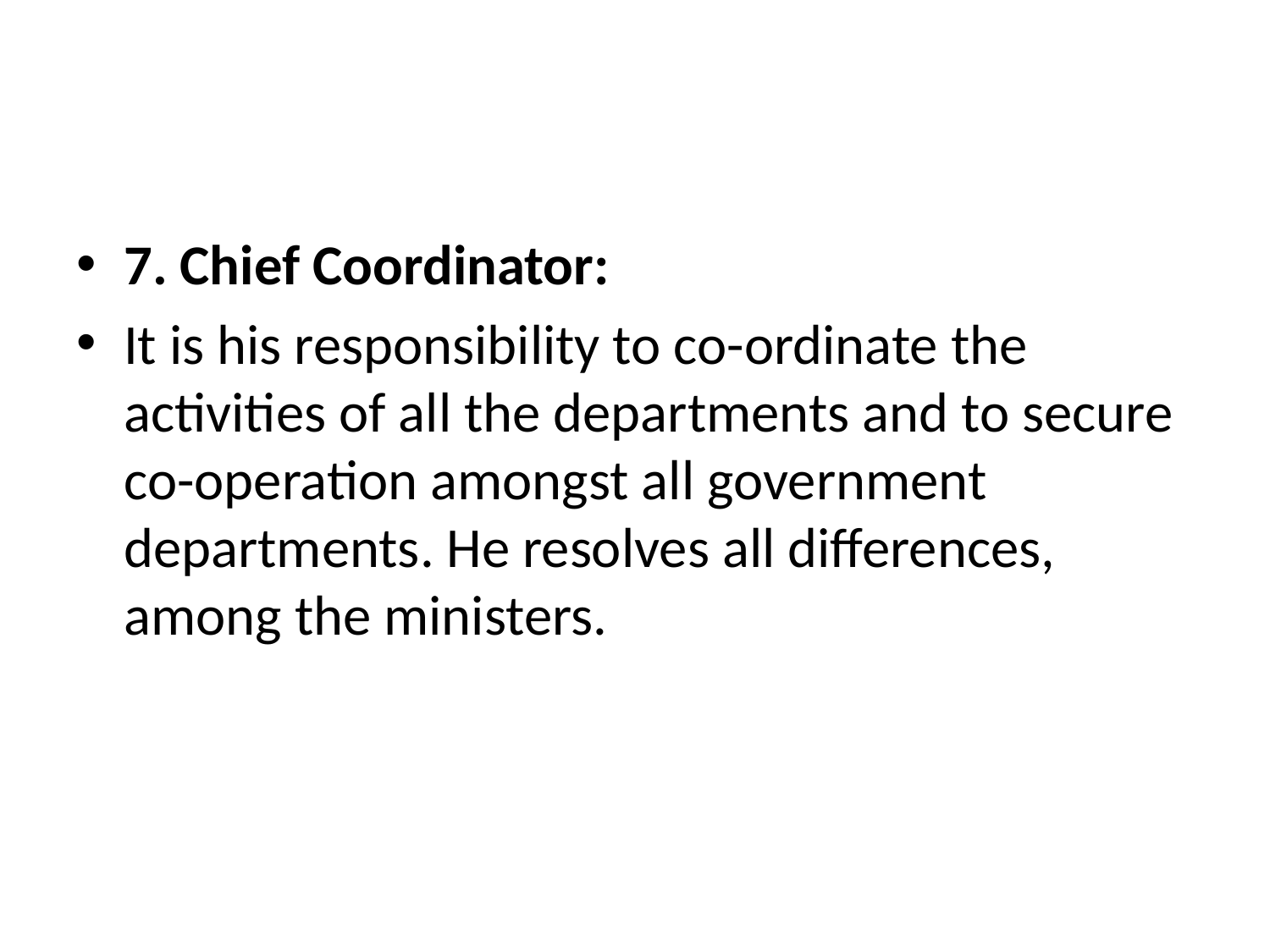

7. Chief Coordinator:
It is his responsibility to co-ordinate the activities of all the departments and to secure co-operation amongst all government departments. He resolves all differences, among the ministers.